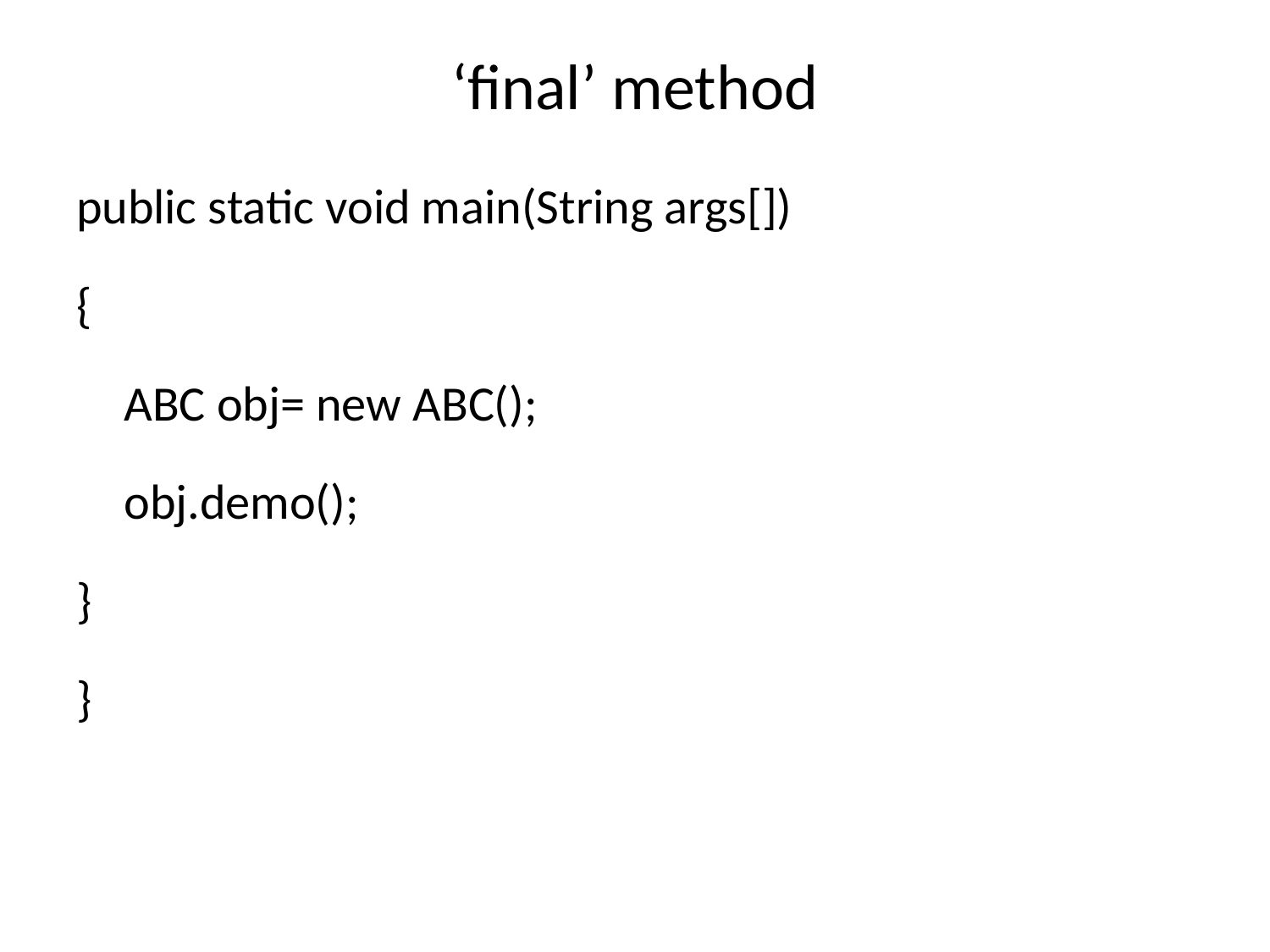

# ‘final’ method
public static void main(String args[])
{
	ABC obj= new ABC();
	obj.demo();
}
}